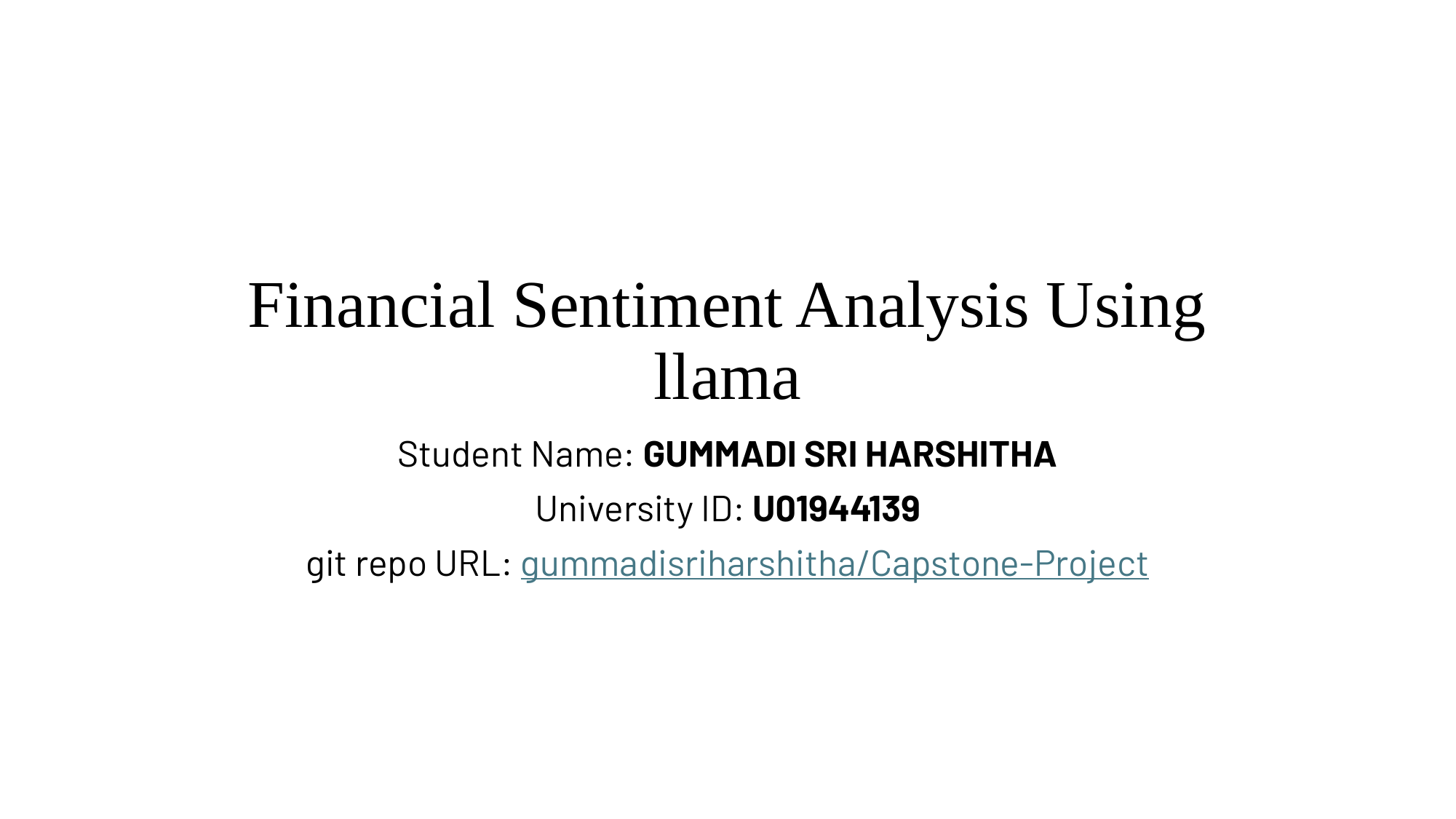

# Financial Sentiment Analysis Using llama
Student Name: GUMMADI SRI HARSHITHA
University ID: U01944139
git repo URL: gummadisriharshitha/Capstone-Project